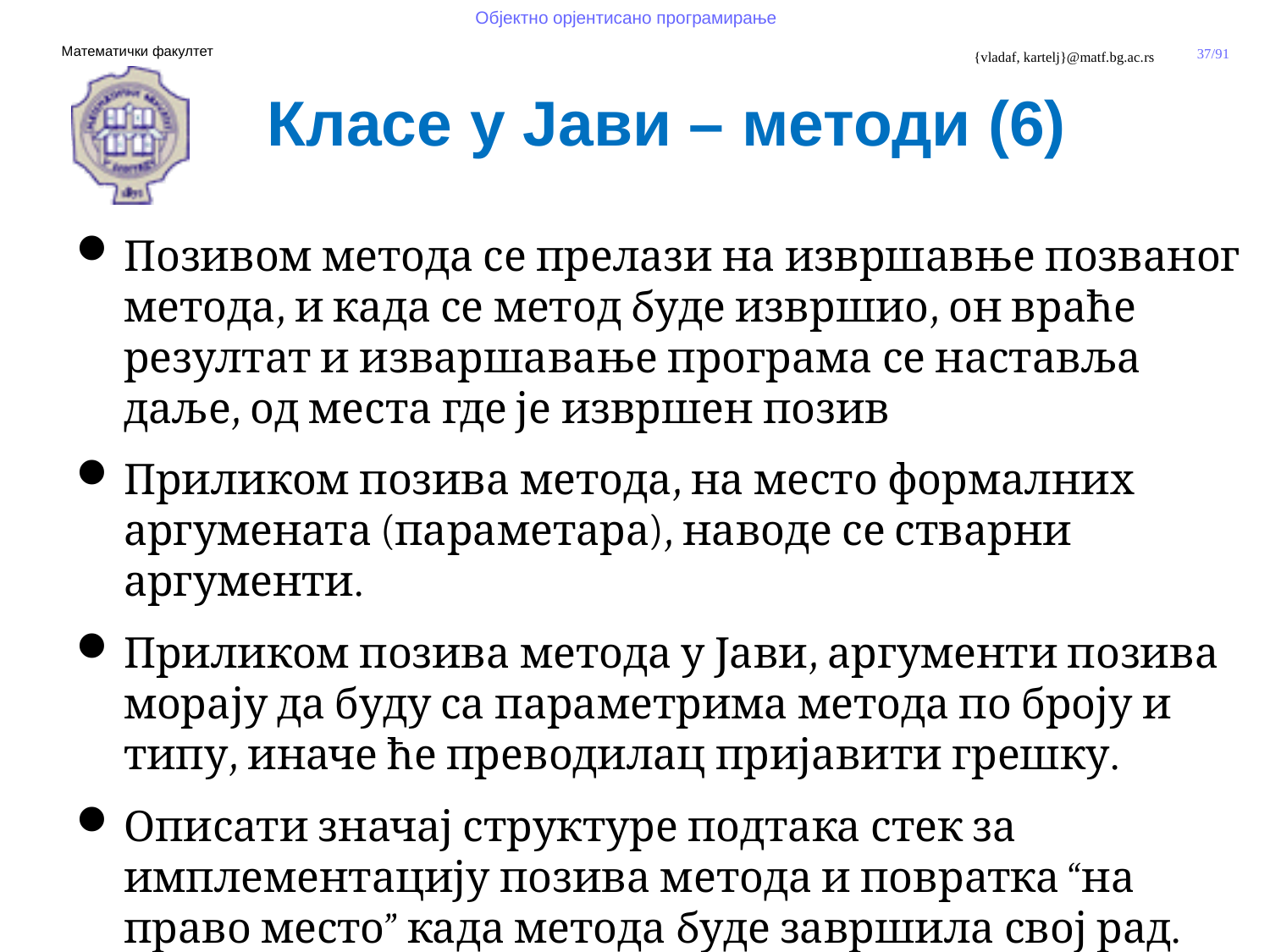

Класе у Јави – методи (6)
Позивом метода се прелази на извршавње позваног метода, и када се метод буде извршио, он враће резултат и изваршавање програма се наставља даље, од места где је извршен позив
Приликом позива метода, на место формалних аргумената (параметара), наводе се стварни аргументи.
Приликом позива метода у Јави, аргументи позива морају да буду са параметрима метода по броју и типу, иначе ће преводилац пријавити грешку.
Описати значај структуре подтака стек за имплементацију позива метода и повратка “на право место” када метода буде завршила свој рад.